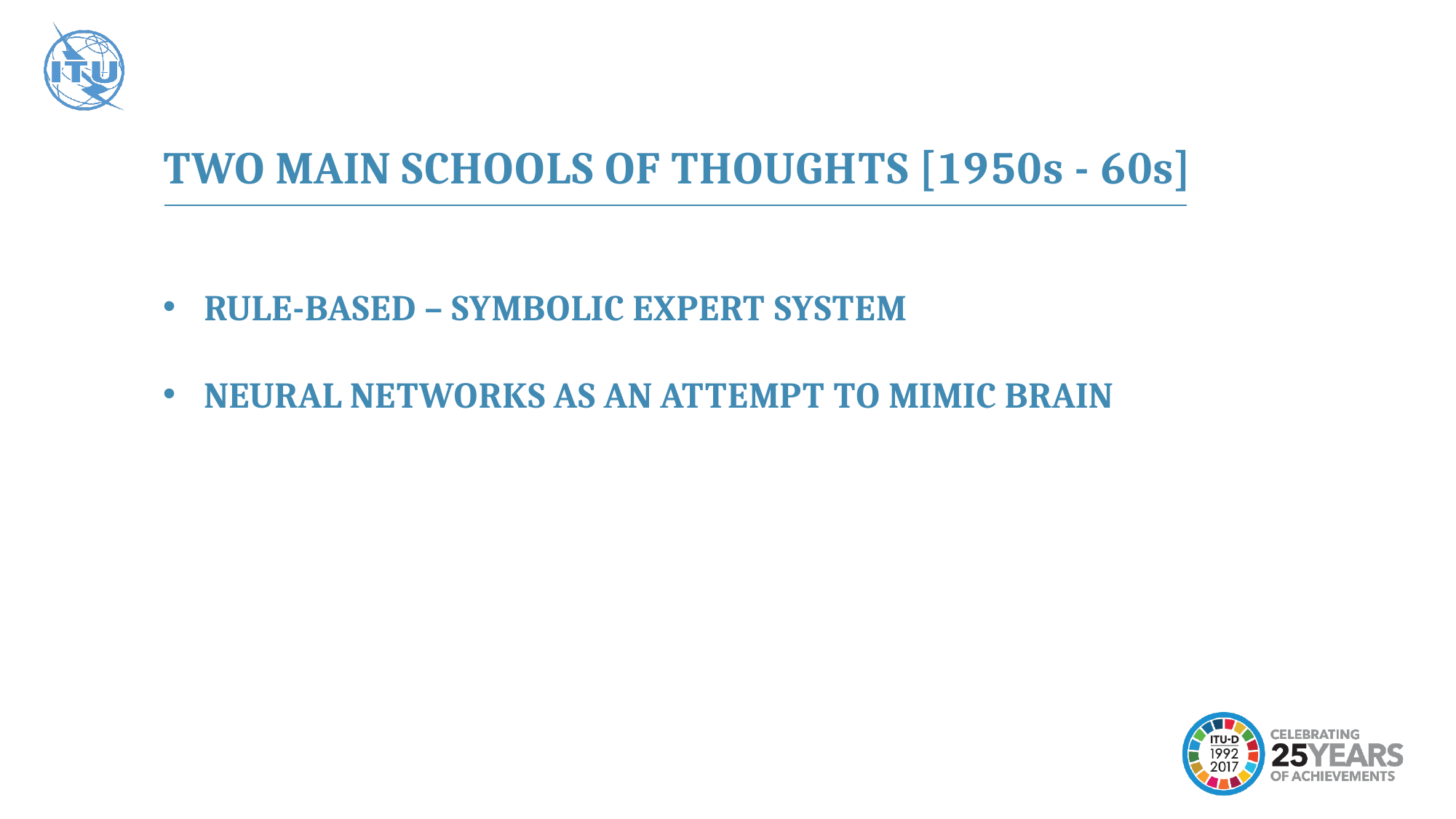

TWO MAIN SCHOOLS OF THOUGHTS [1950s - 60s]
RULE-BASED – SYMBOLIC EXPERT SYSTEM
NEURAL NETWORKS AS AN ATTEMPT TO MIMIC BRAIN